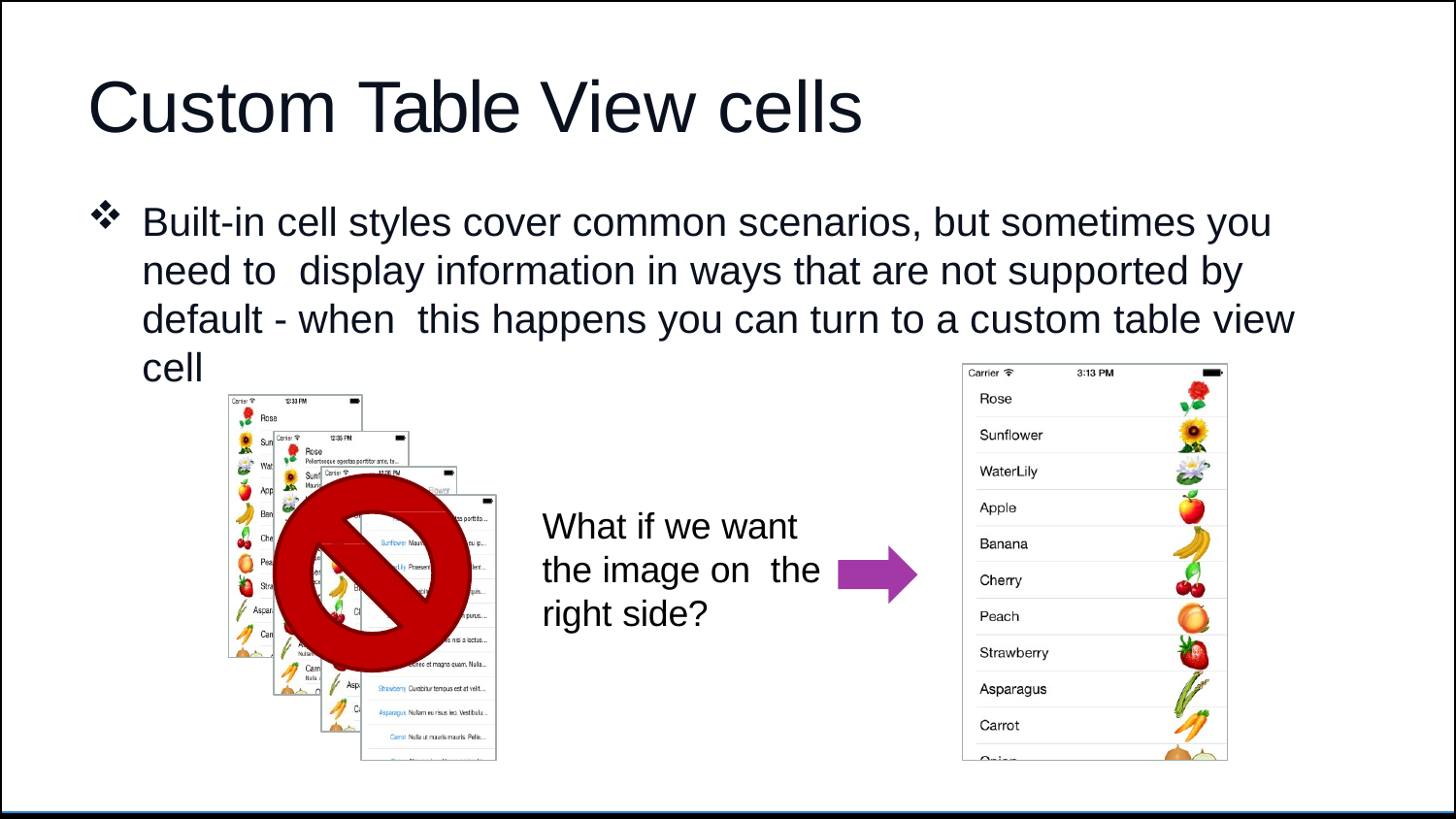

# Custom Table View cells
Built-in cell styles cover common scenarios, but sometimes you need to  display information in ways that are not supported by default - when  this happens you can turn to a custom table view cell
Customizing Table Views

What if we want  the image on  the right side?